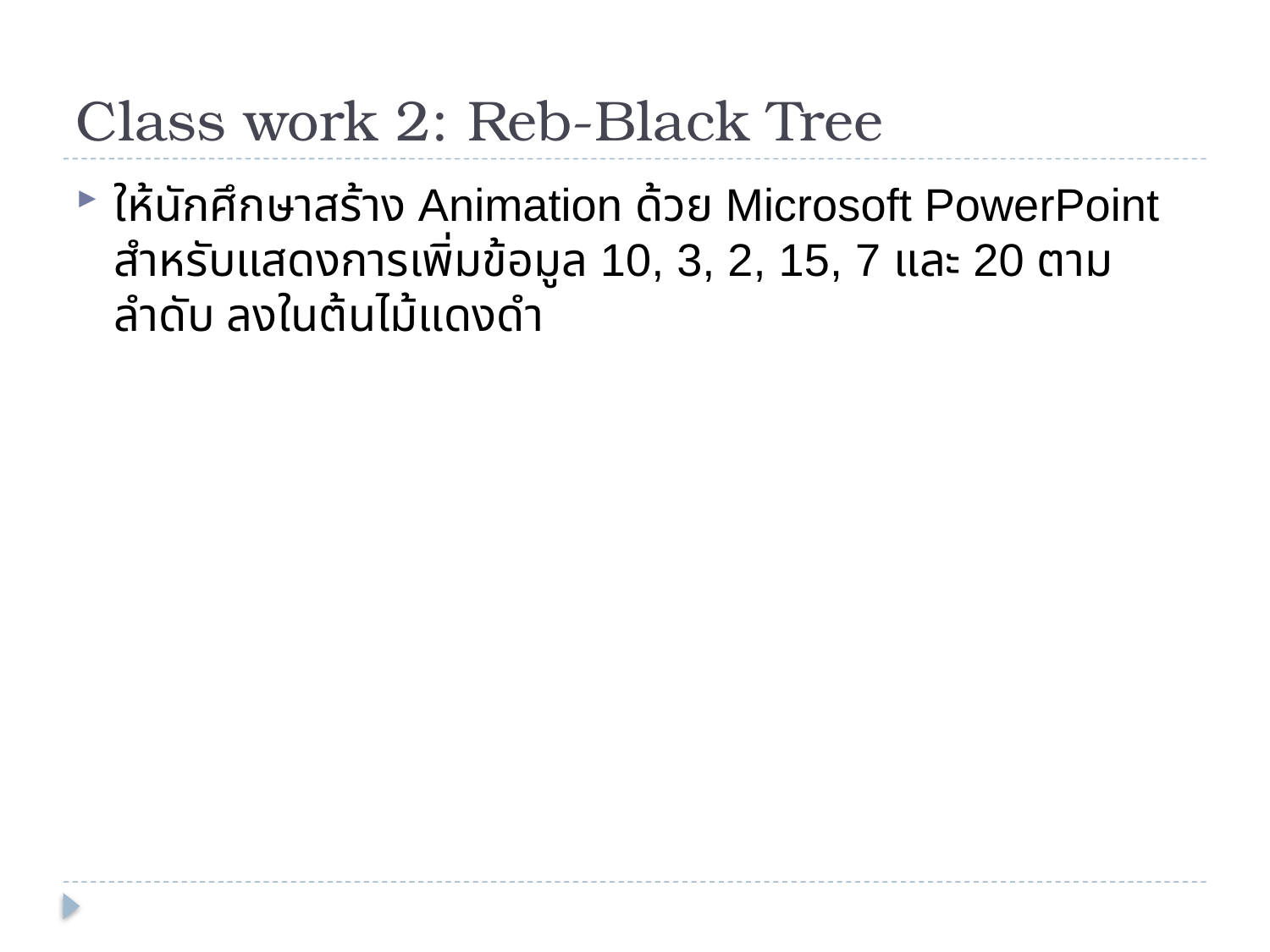

# Class work 2: Reb-Black Tree
ให้นักศึกษาสร้าง Animation ด้วย Microsoft PowerPoint สำหรับแสดงการเพิ่มข้อมูล 10, 3, 2, 15, 7 และ 20 ตามลำดับ ลงในต้นไม้แดงดำ